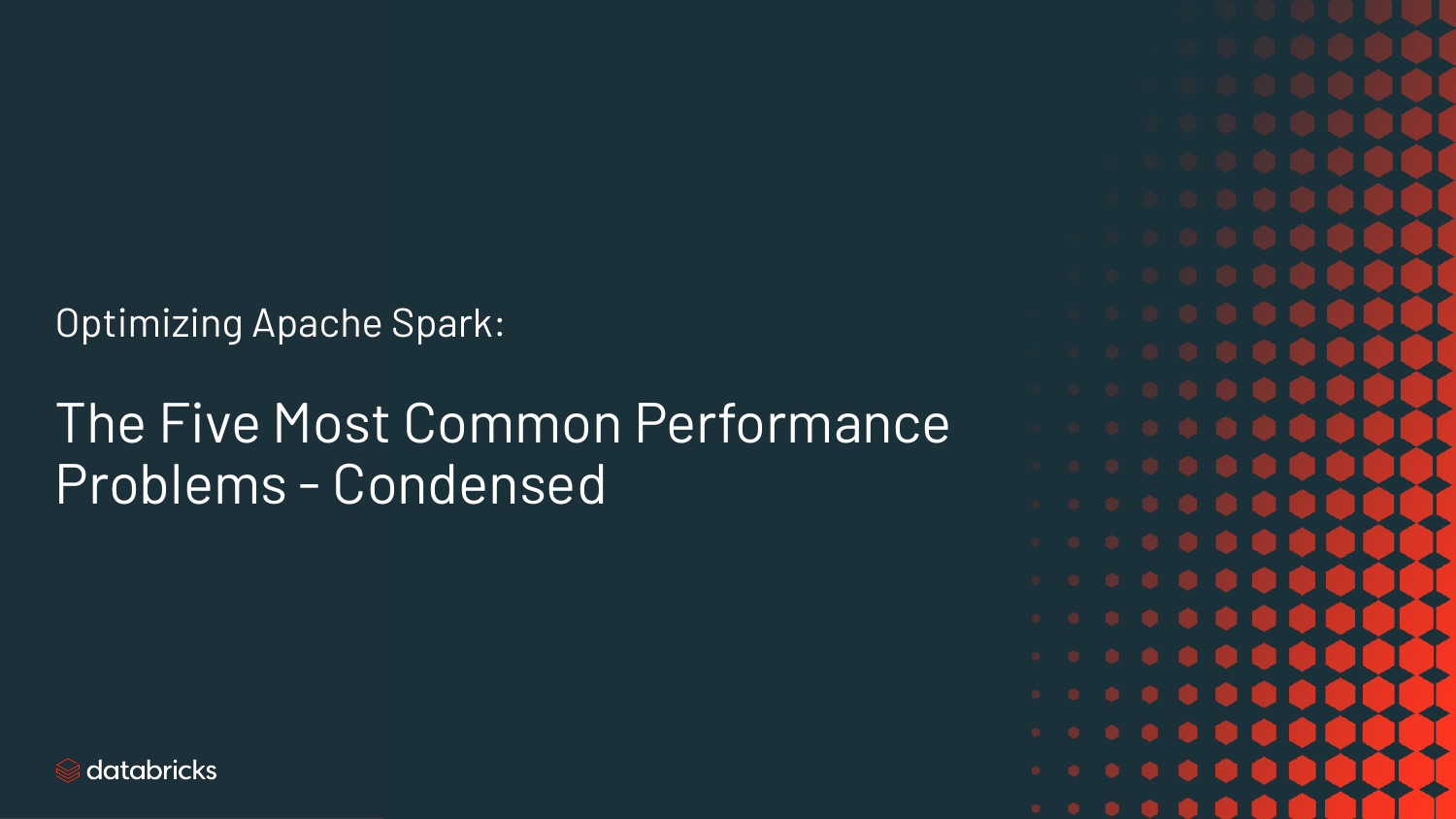

Optimizing Apache Spark:
The Five Most Common Performance
Problems - Condensed